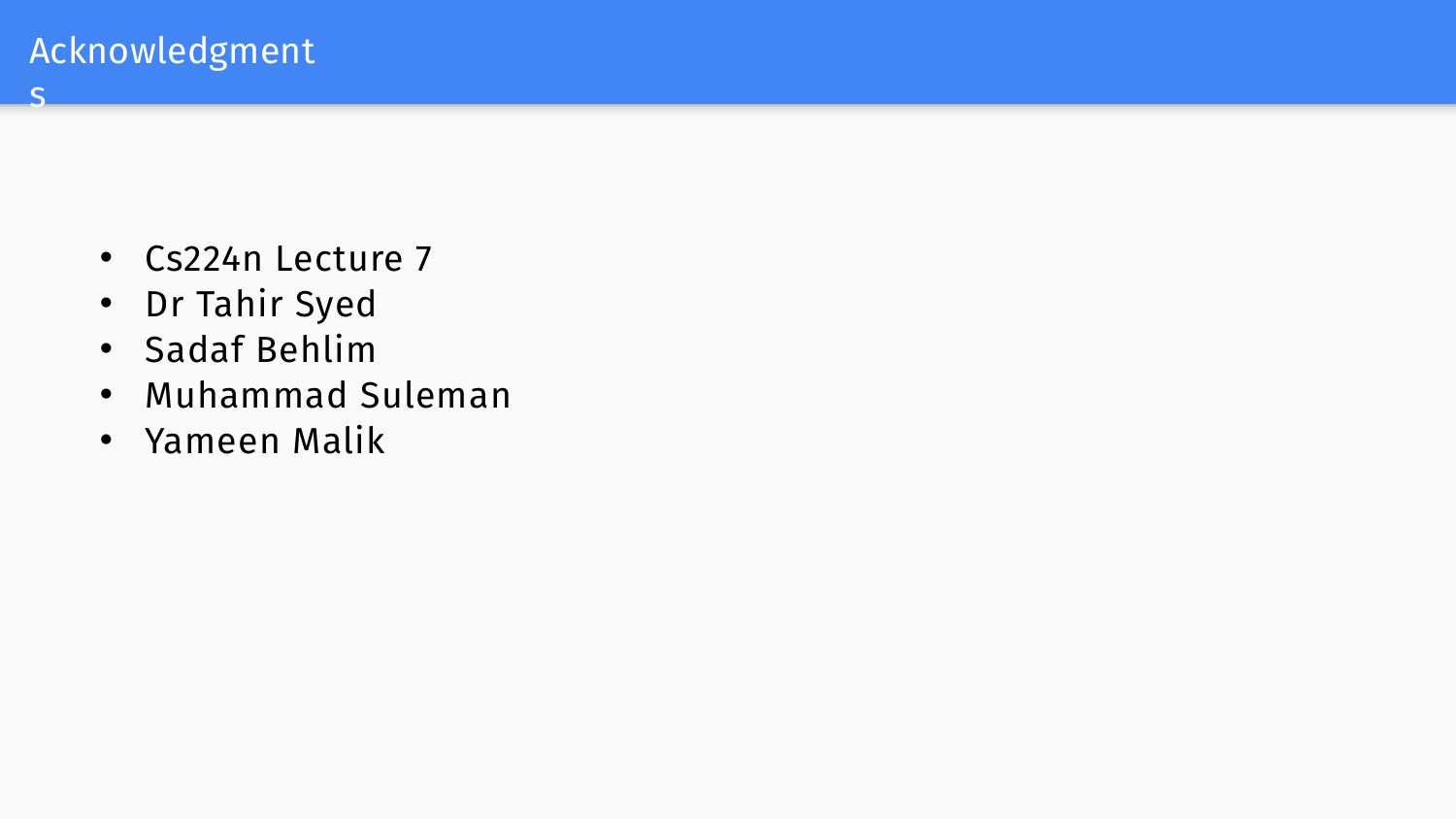

# Acknowledgments

Cs224n Lecture 7
Dr Tahir Syed
Sadaf Behlim
Muhammad Suleman
Yameen Malik